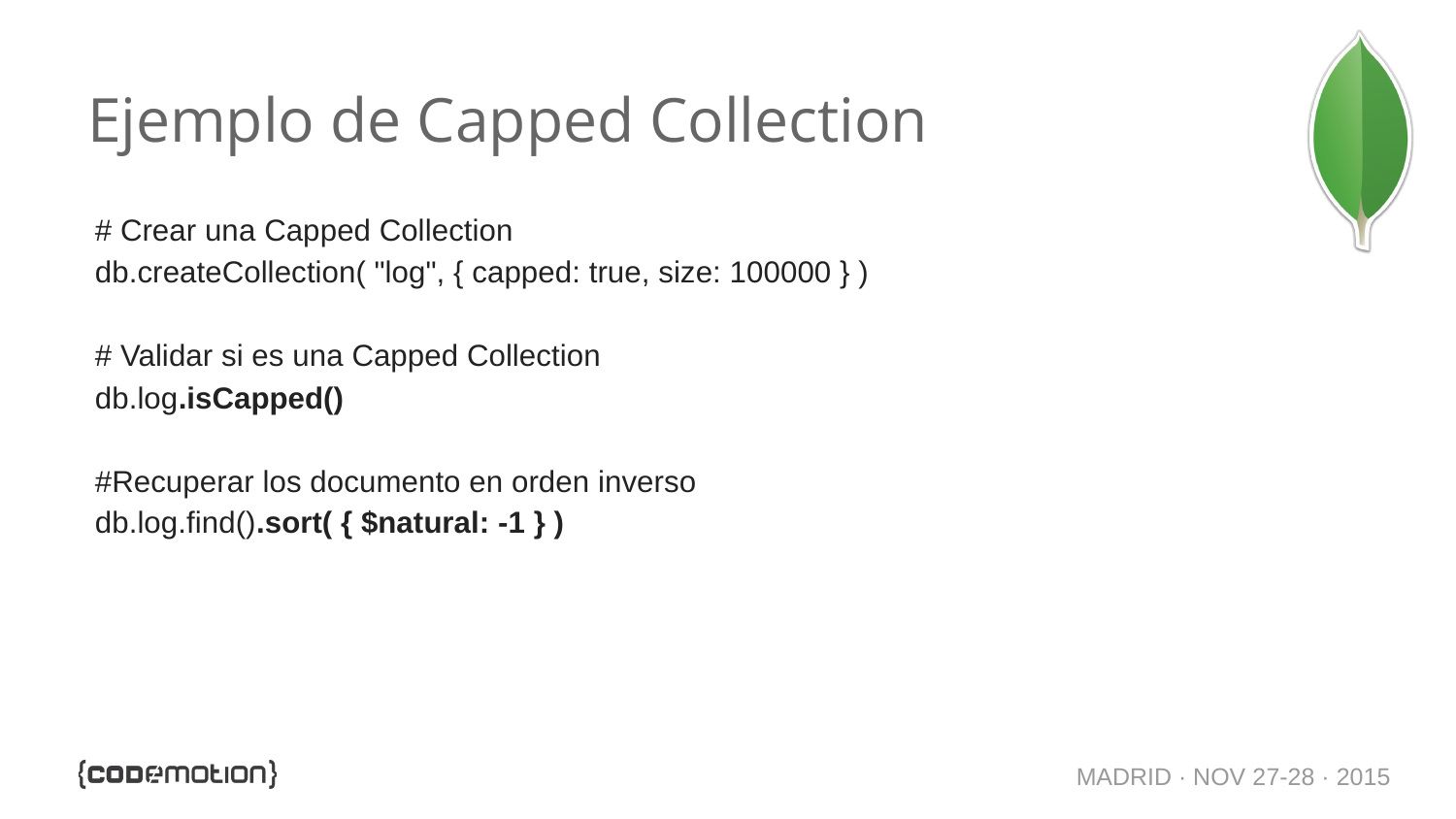

# Ejemplo de Capped Collection
# Crear una Capped Collection
db.createCollection( "log", { capped: true, size: 100000 } )

# Validar si es una Capped Collection
db.log.isCapped()

#Recuperar los documento en orden inverso
db.log.find().sort( { $natural: -1 } )